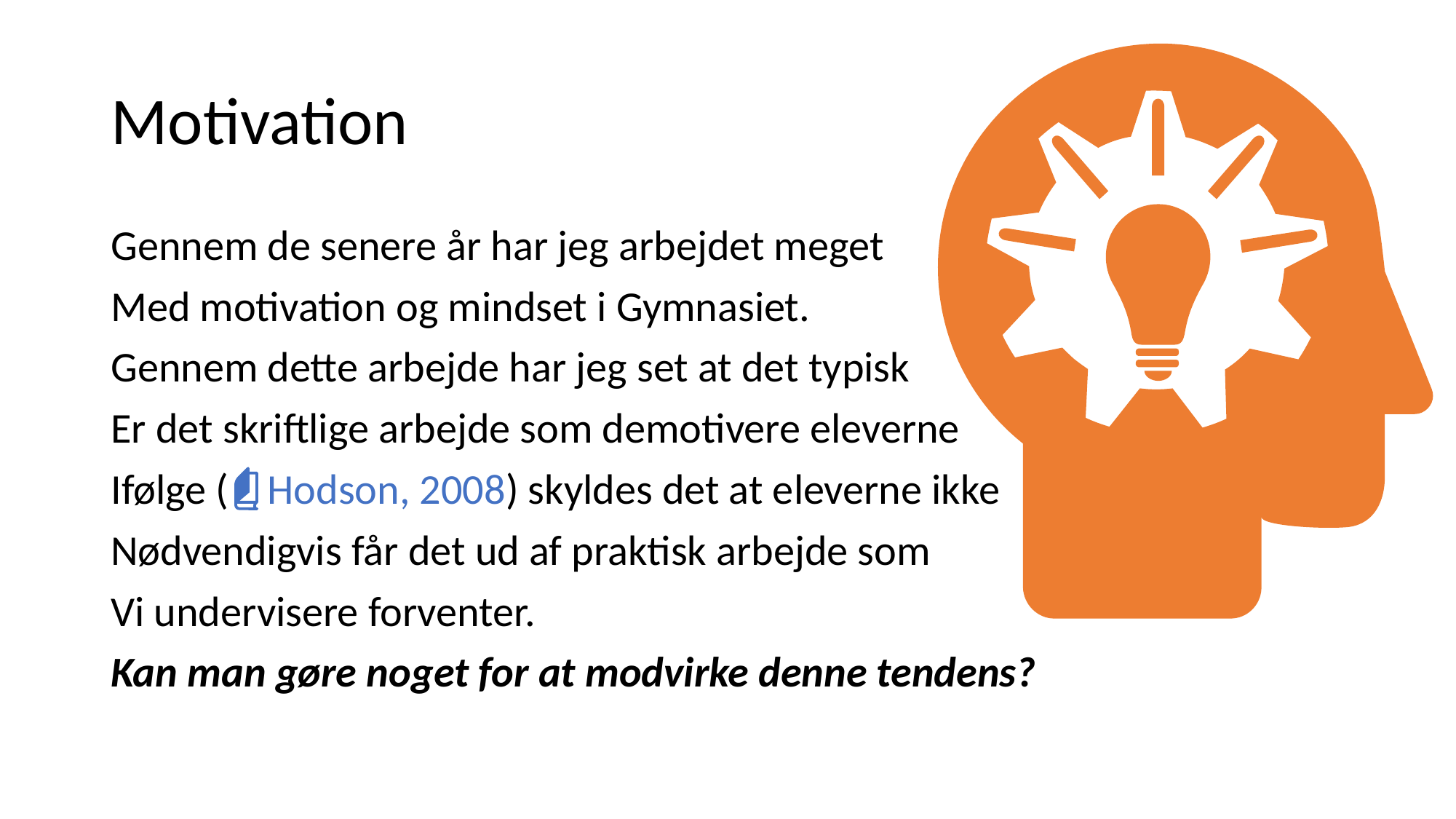

# Motivation

Gennem de senere år har jeg arbejdet meget
Med motivation og mindset i Gymnasiet.
Gennem dette arbejde har jeg set at det typisk
Er det skriftlige arbejde som demotivere eleverne
Ifølge (    Hodson, 2008) skyldes det at eleverne ikke
Nødvendigvis får det ud af praktisk arbejde som
Vi undervisere forventer.
Kan man gøre noget for at modvirke denne tendens?